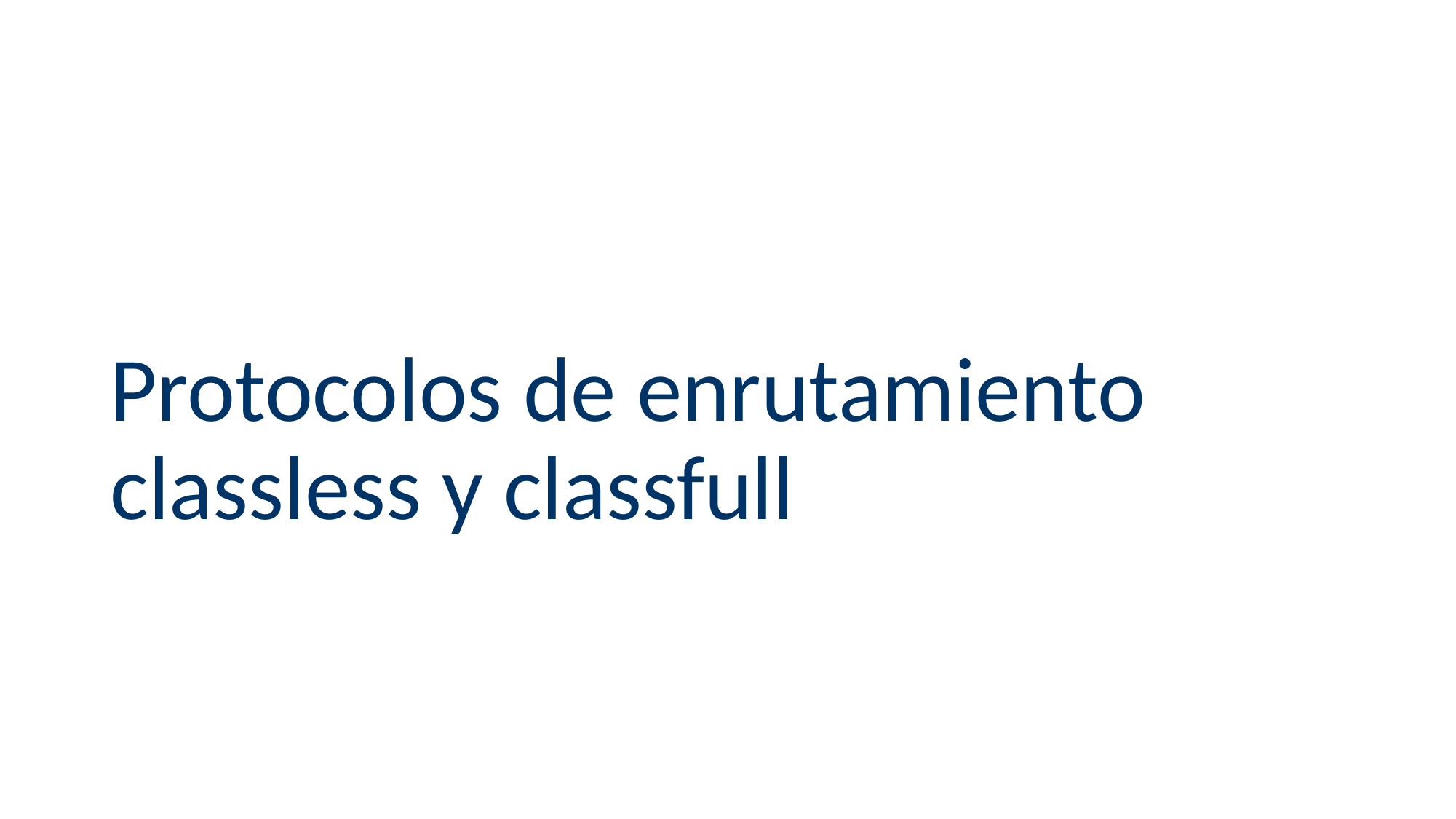

# Protocolos de enrutamiento classless y classfull

lunes, 19 de agosto de 2019